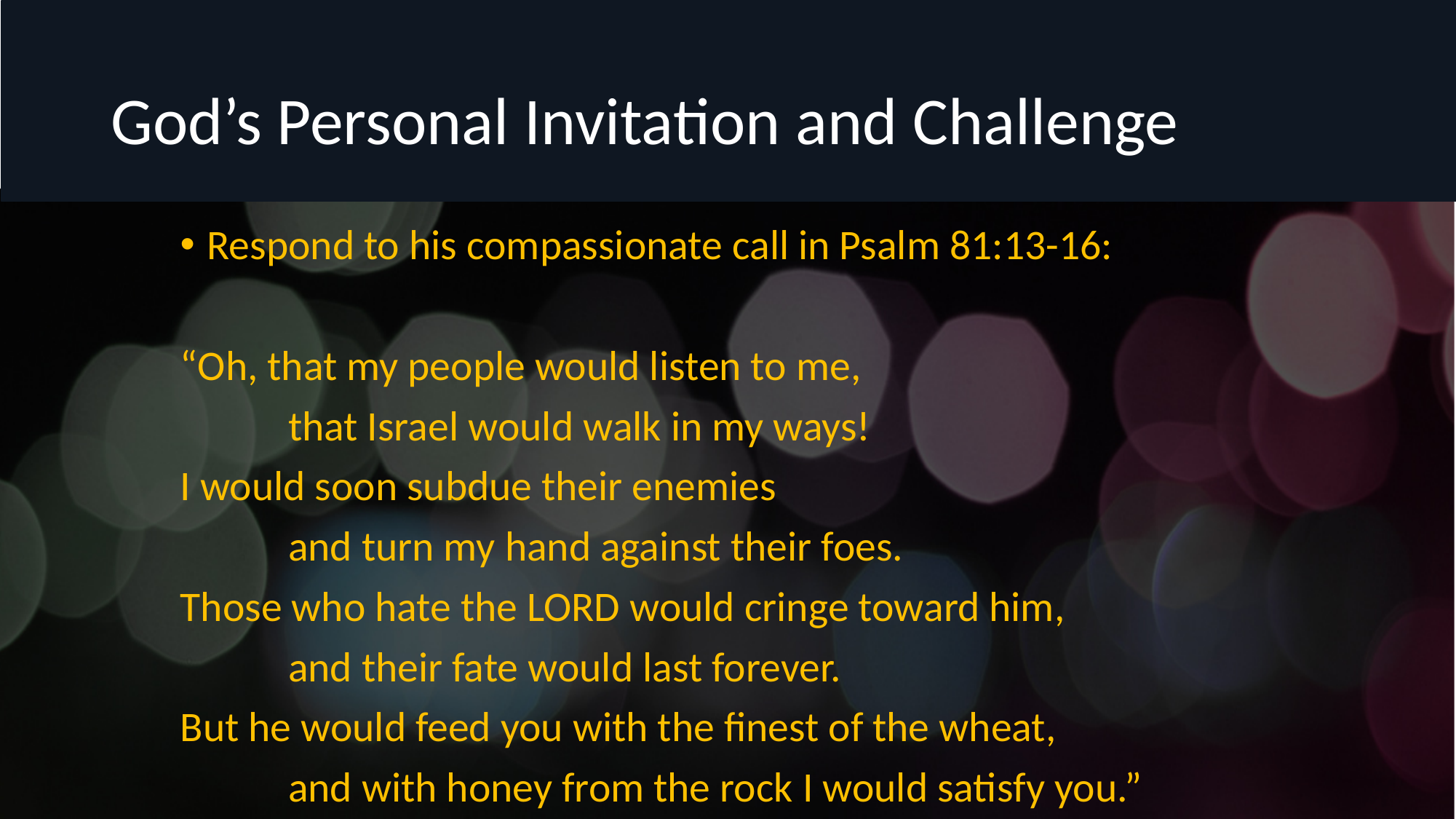

# God’s Personal Invitation and Challenge
Respond to his compassionate call in Psalm 81:13-16:

“Oh, that my people would listen to me,
	that Israel would walk in my ways!
I would soon subdue their enemies
	and turn my hand against their foes.
Those who hate the LORD would cringe toward him,
	and their fate would last forever.
But he would feed you with the finest of the wheat,
	and with honey from the rock I would satisfy you.”